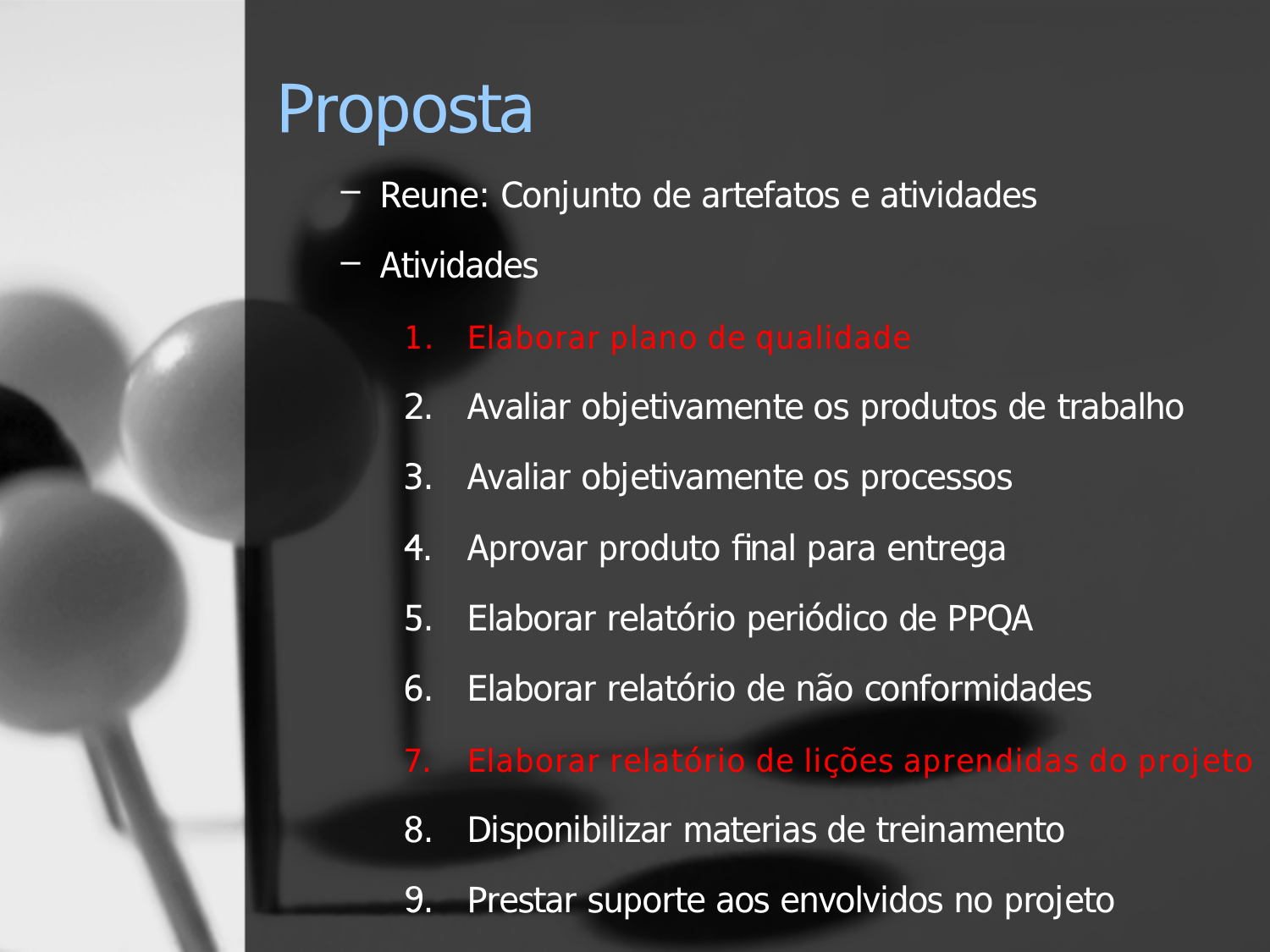

# Proposta
Reune: Conjunto de artefatos e atividades
Atividades
Elaborar plano de qualidade
Avaliar objetivamente os produtos de trabalho
Avaliar objetivamente os processos
Aprovar produto final para entrega
Elaborar relatório periódico de PPQA
Elaborar relatório de não conformidades
Elaborar relatório de lições aprendidas do projeto
Disponibilizar materias de treinamento
Prestar suporte aos envolvidos no projeto